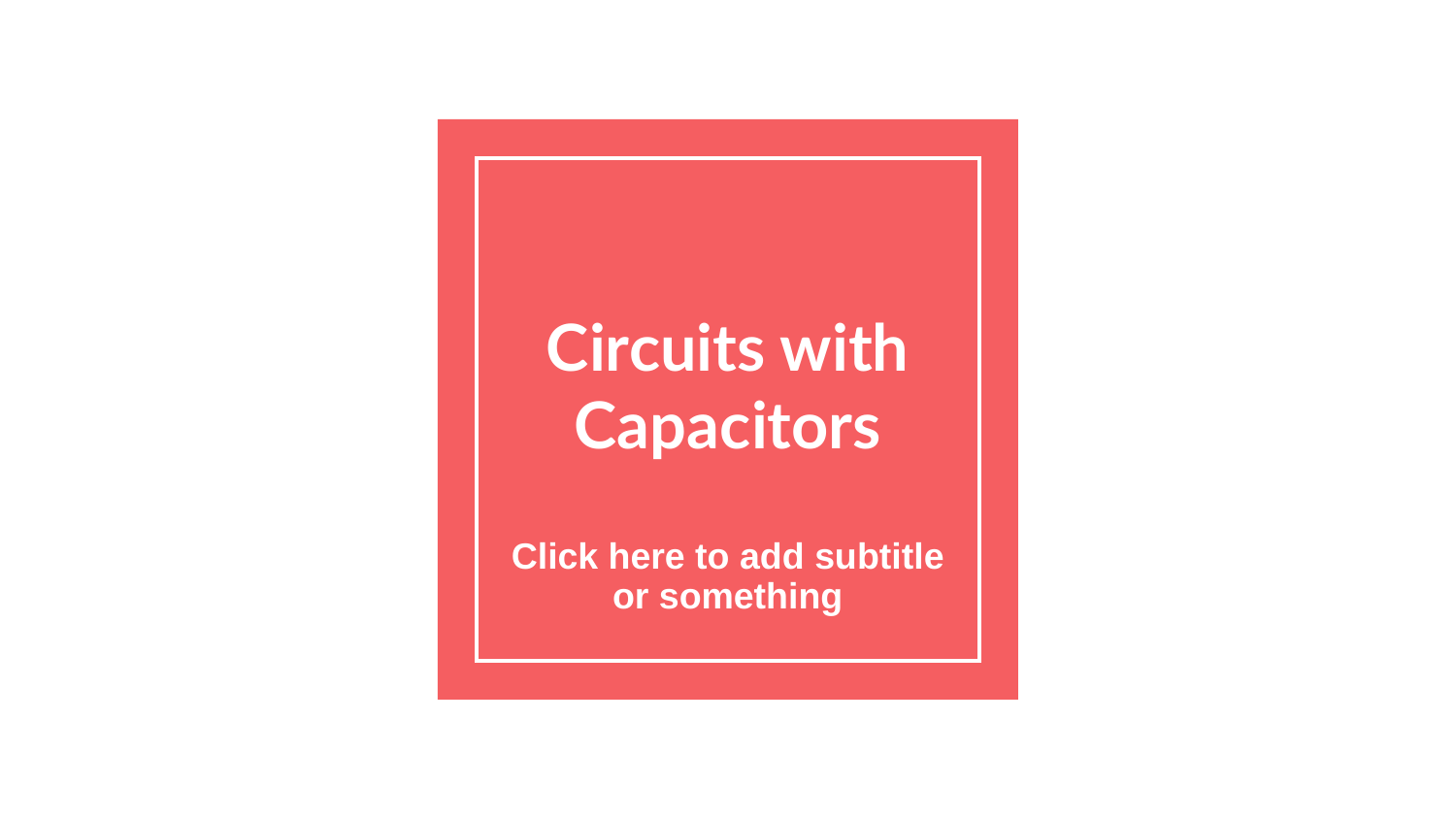

# Circuits with Capacitors
Click here to add subtitle or something